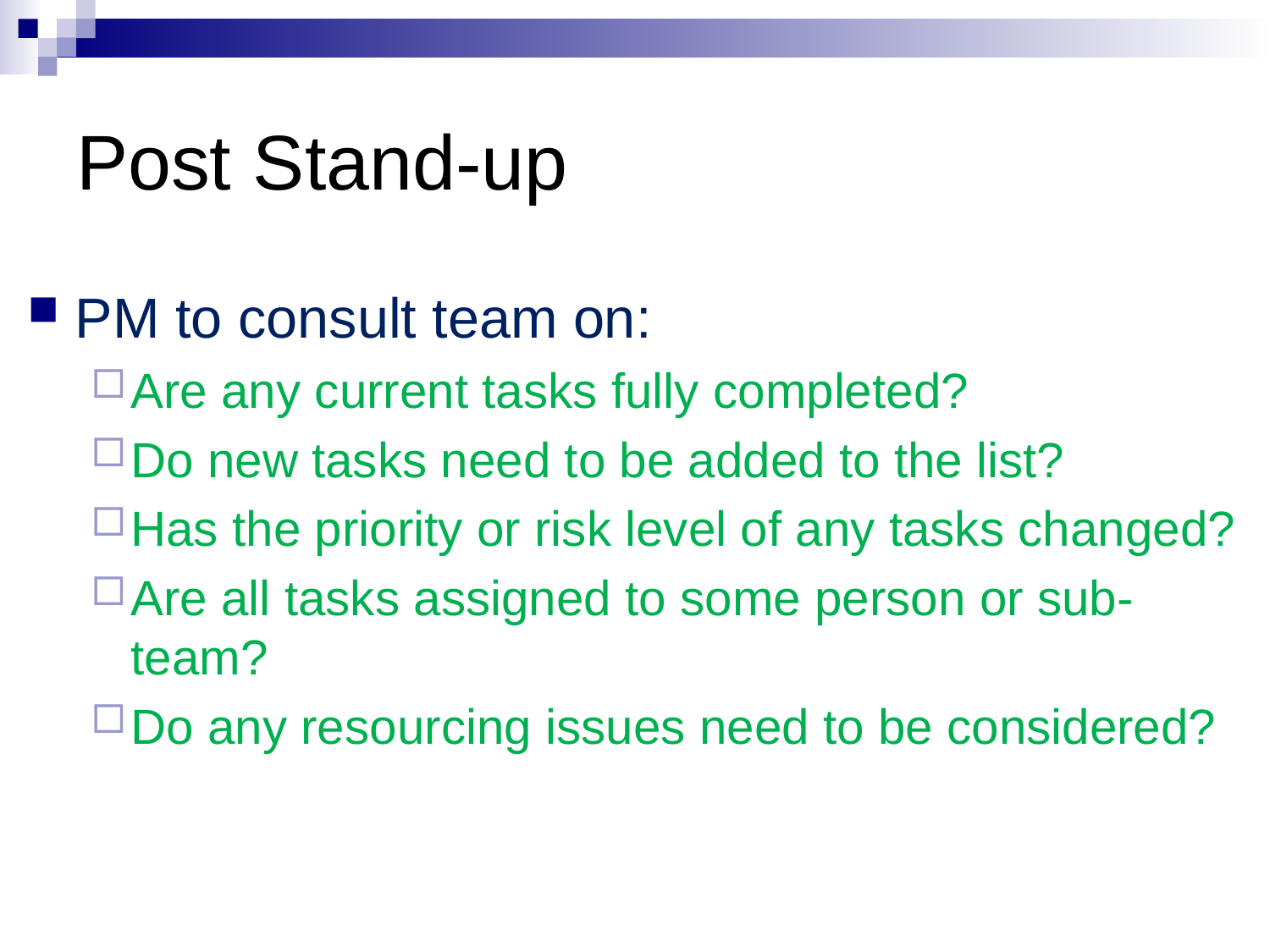

# Post Stand-up
PM to consult team on:
Are any current tasks fully completed?
Do new tasks need to be added to the list?
Has the priority or risk level of any tasks changed?
Are all tasks assigned to some person or sub-team?
Do any resourcing issues need to be considered?